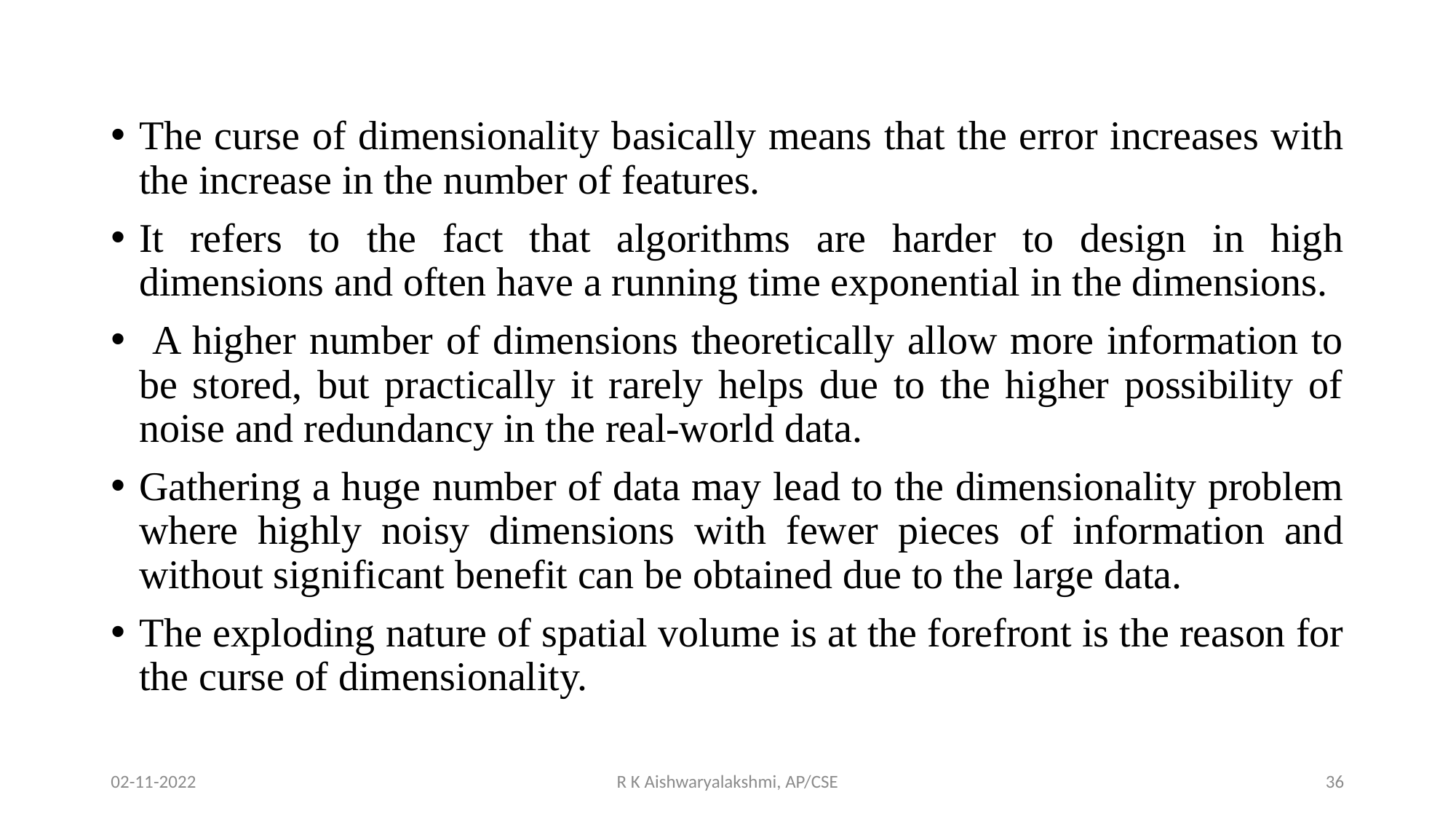

The curse of dimensionality basically means that the error increases with the increase in the number of features.
It refers to the fact that algorithms are harder to design in high dimensions and often have a running time exponential in the dimensions.
 A higher number of dimensions theoretically allow more information to be stored, but practically it rarely helps due to the higher possibility of noise and redundancy in the real-world data.
Gathering a huge number of data may lead to the dimensionality problem where highly noisy dimensions with fewer pieces of information and without significant benefit can be obtained due to the large data.
The exploding nature of spatial volume is at the forefront is the reason for the curse of dimensionality.

02-11-2022
R K Aishwaryalakshmi, AP/CSE
36